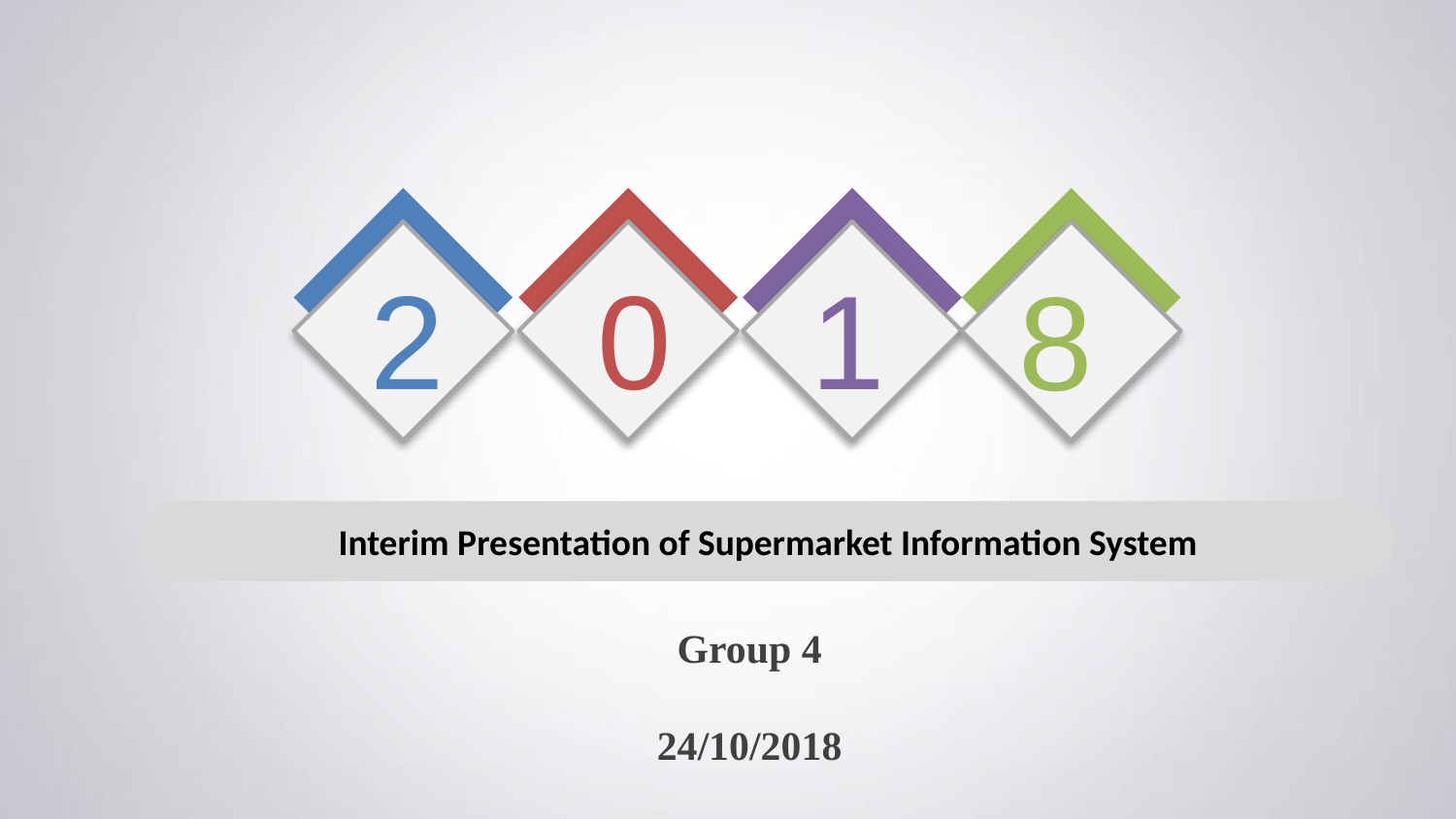

2
0
1
8

Interim Presentation of Supermarket Information System
                                 Group 4

                               24/10/2018